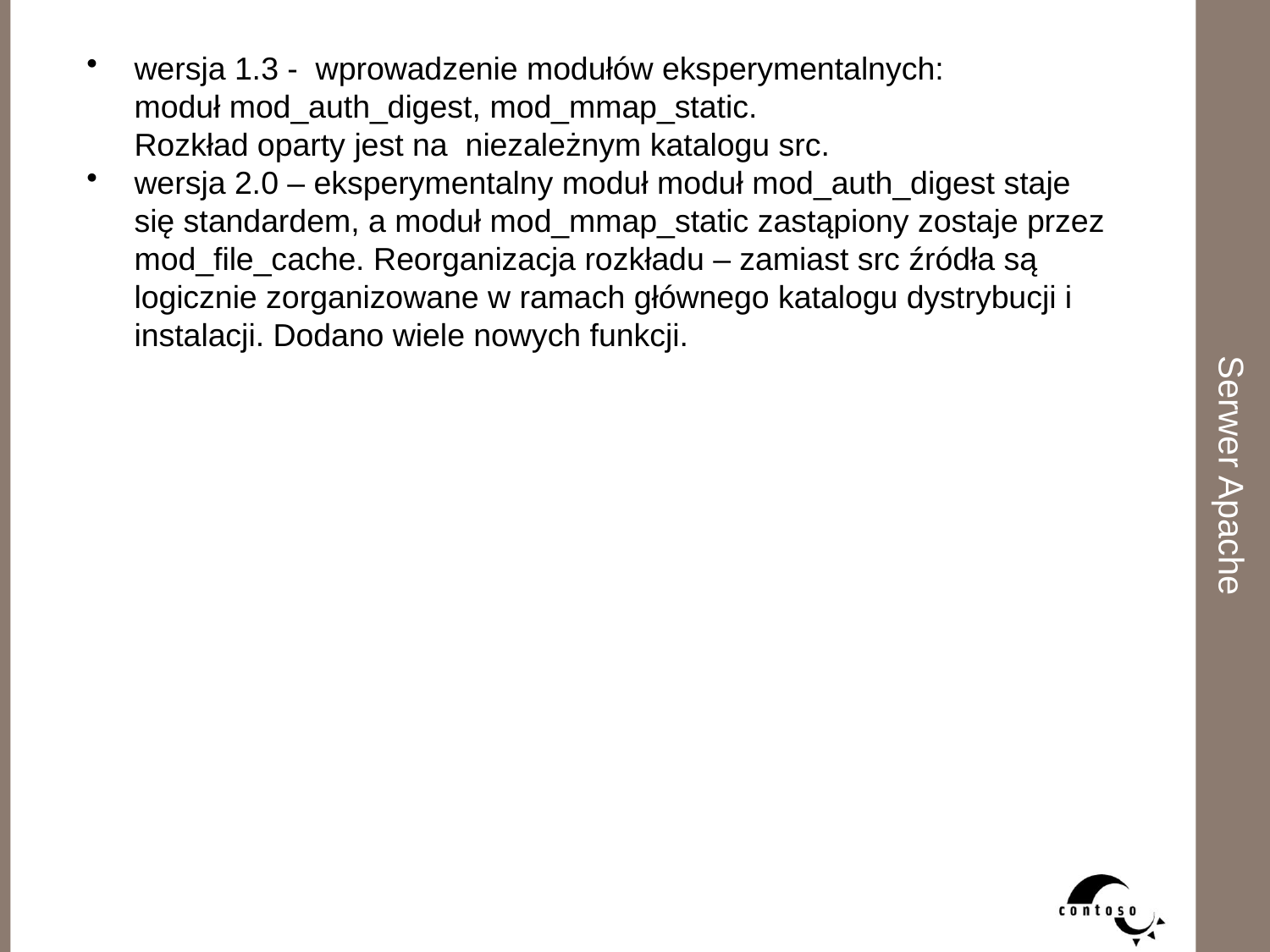

wersja 1.3 -  wprowadzenie modułów eksperymentalnych:
	moduł mod_auth_digest, mod_mmap_static.
	Rozkład oparty jest na  niezależnym katalogu src.
wersja 2.0 – eksperymentalny moduł moduł mod_auth_digest staje się standardem, a moduł mod_mmap_static zastąpiony zostaje przez mod_file_cache. Reorganizacja rozkładu – zamiast src źródła są logicznie zorganizowane w ramach głównego katalogu dystrybucji i instalacji. Dodano wiele nowych funkcji.

Serwer Apache